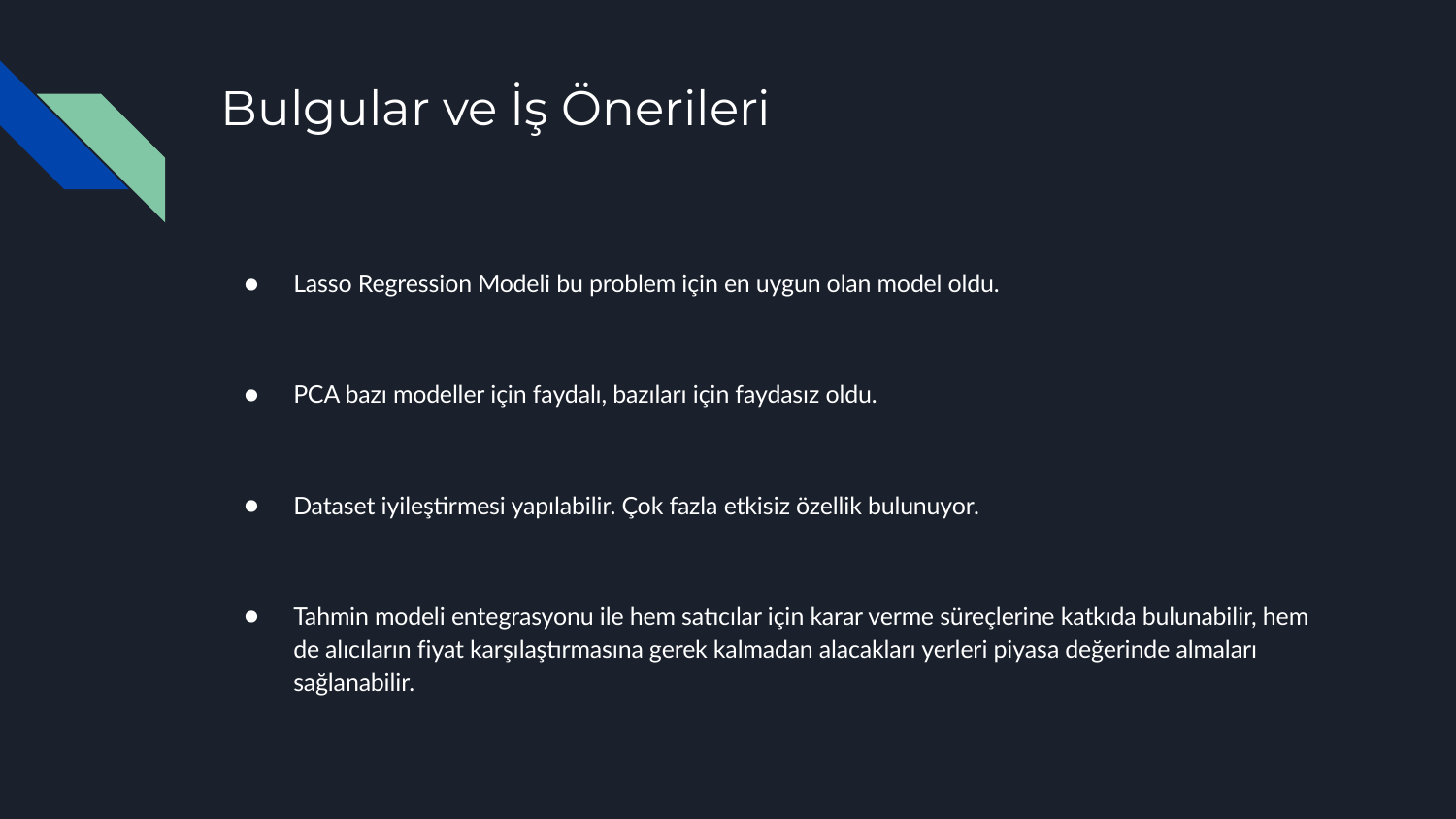

# Bulgular ve İş Önerileri
Lasso Regression Modeli bu problem için en uygun olan model oldu.

PCA bazı modeller için faydalı, bazıları için faydasız oldu.

Dataset iyileştirmesi yapılabilir. Çok fazla etkisiz özellik bulunuyor.

Tahmin modeli entegrasyonu ile hem satıcılar için karar verme süreçlerine katkıda bulunabilir, hem de alıcıların fiyat karşılaştırmasına gerek kalmadan alacakları yerleri piyasa değerinde almaları sağlanabilir.